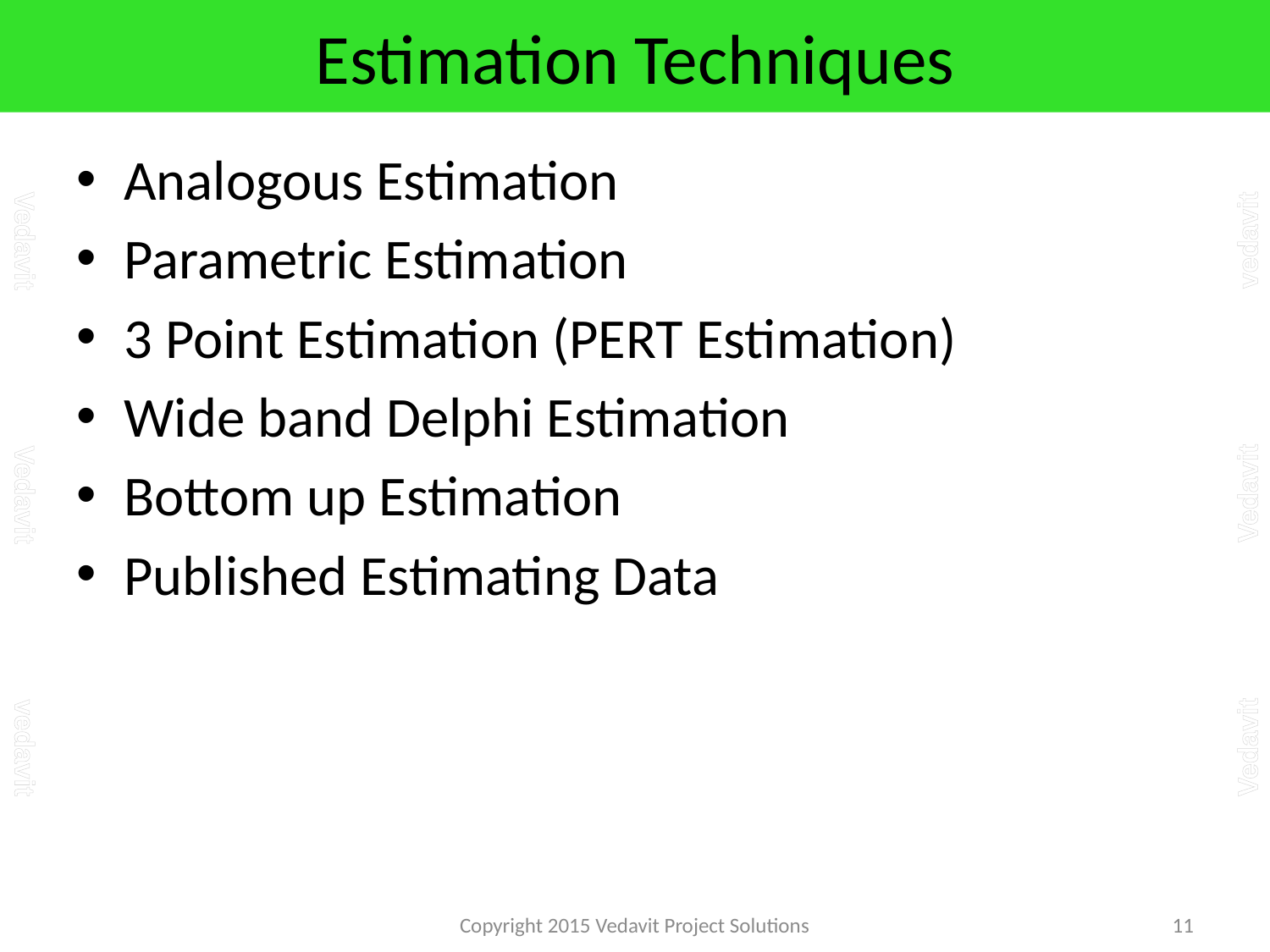

# Estimation Techniques
Analogous Estimation
Parametric Estimation
3 Point Estimation (PERT Estimation)
Wide band Delphi Estimation
Bottom up Estimation
Published Estimating Data

Copyright 2015 Vedavit Project Solutions
11